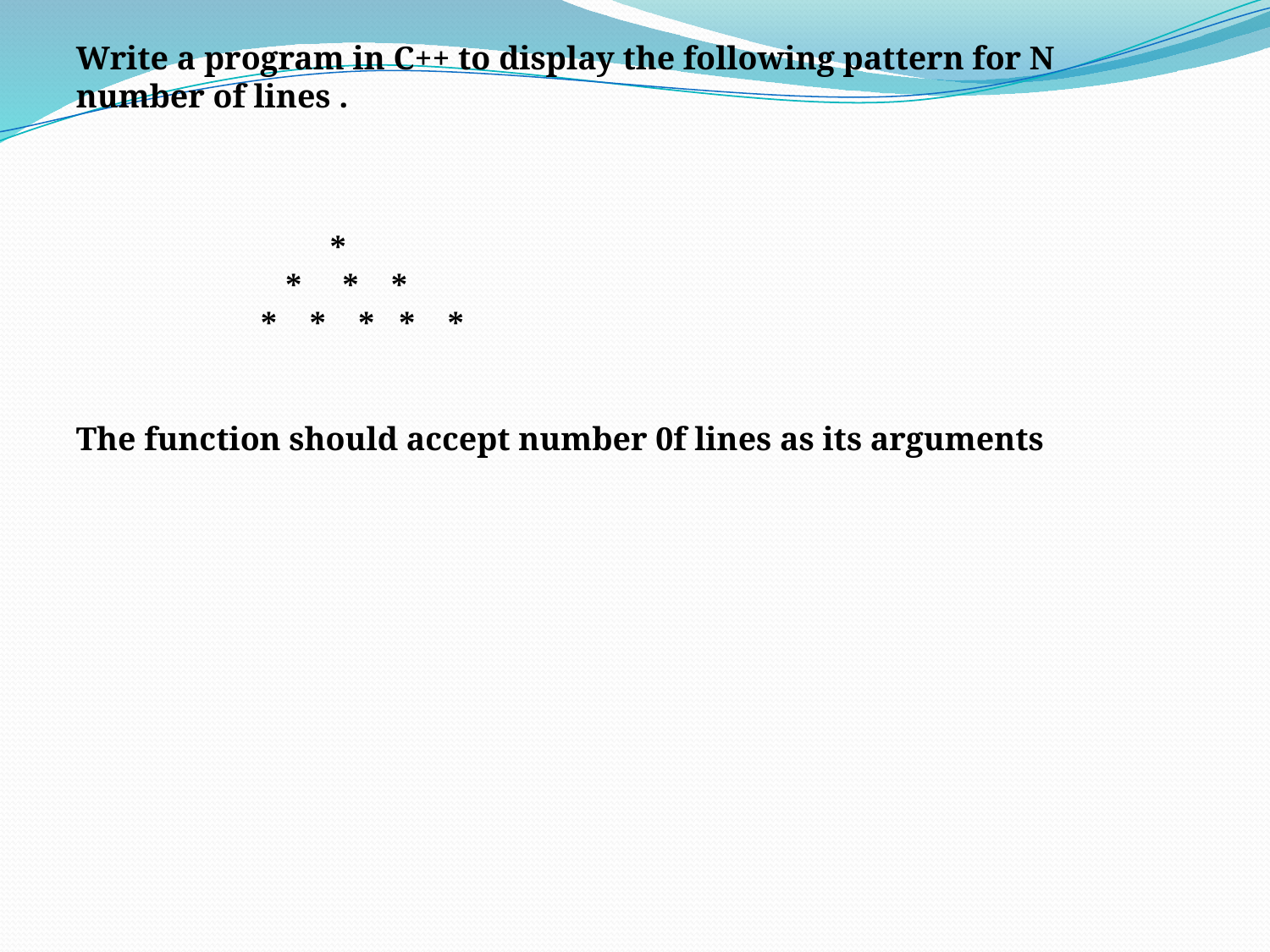

Write a program in C++ to display the following pattern for N number of lines .

		*
	          *     *    *
	       *    *    *   *    *

The function should accept number 0f lines as its arguments